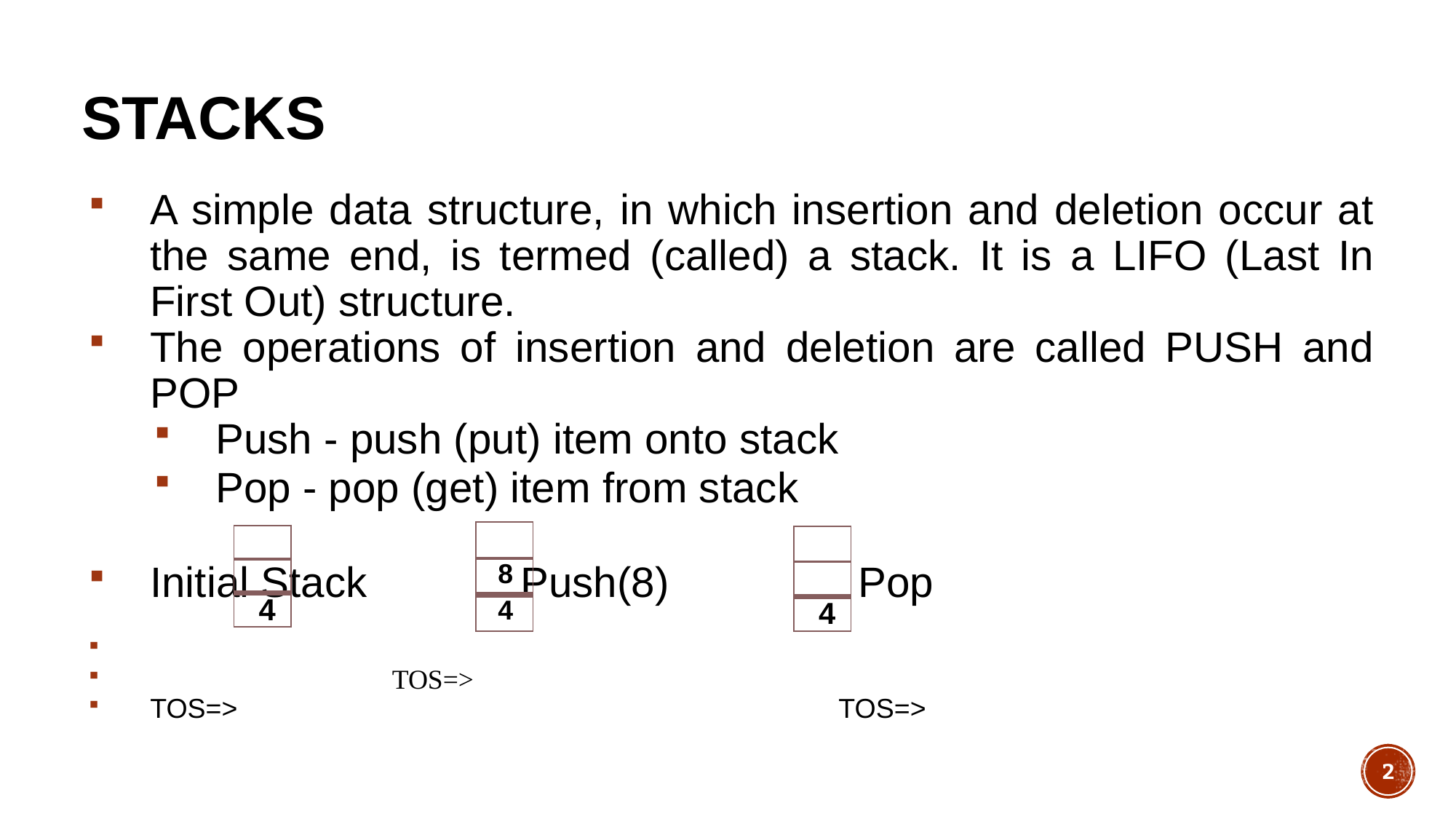

# stacks
A simple data structure, in which insertion and deletion occur at the same end, is termed (called) a stack. It is a LIFO (Last In First Out) structure.
The operations of insertion and deletion are called PUSH and POP
Push - push (put) item onto stack
Pop - pop (get) item from stack

Initial Stack             Push(8)                Pop

                                   TOS=>
TOS=>                                                                               TOS=>

|  |
| --- |
| 8 |
| 4 |
|  |
| --- |
|  |
| 4 |
|  |
| --- |
|  |
| 4 |
2